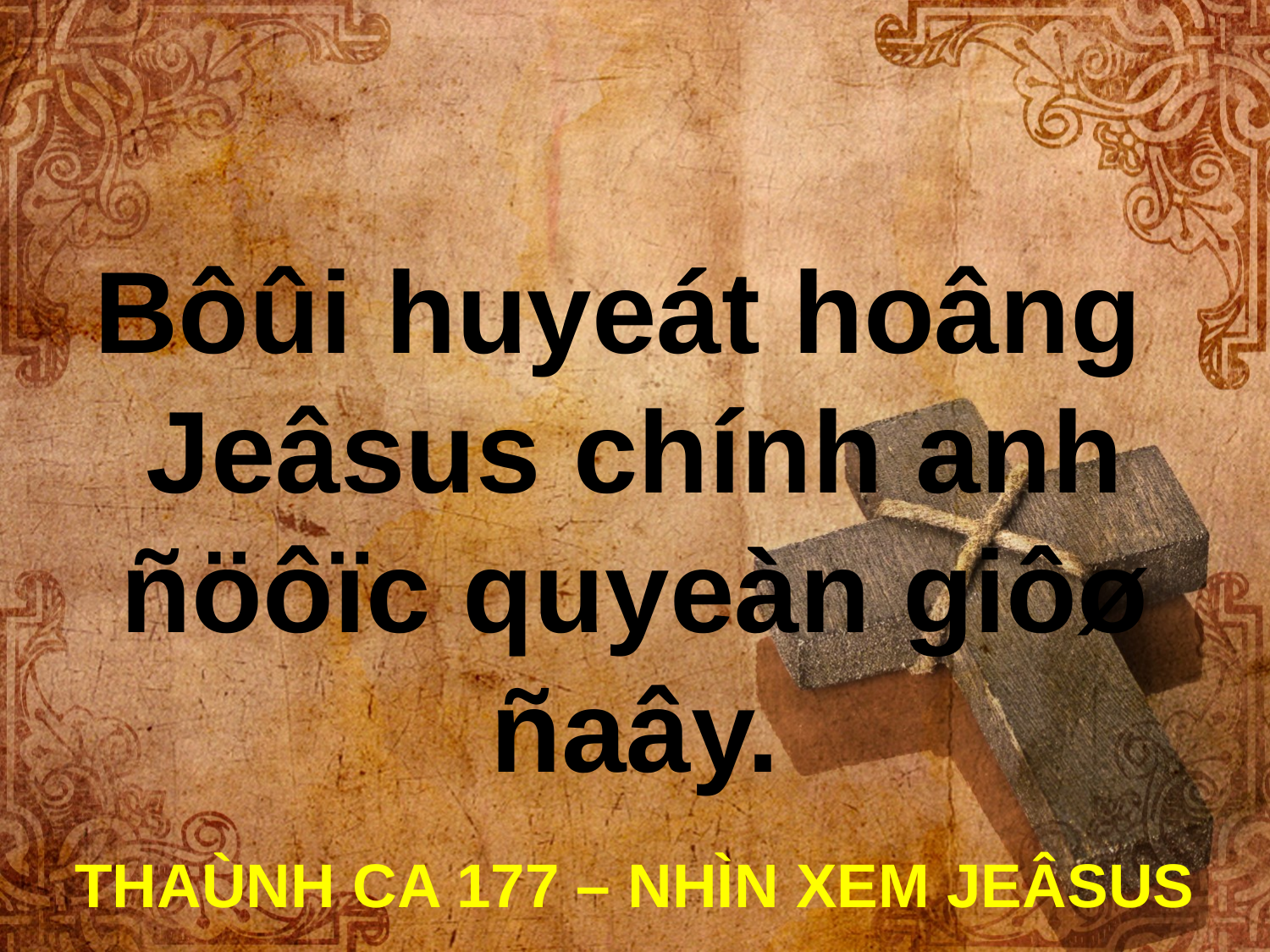

Bôûi huyeát hoâng
Jeâsus chính anh ñöôïc quyeàn giôø ñaây.
THAÙNH CA 177 – NHÌN XEM JEÂSUS